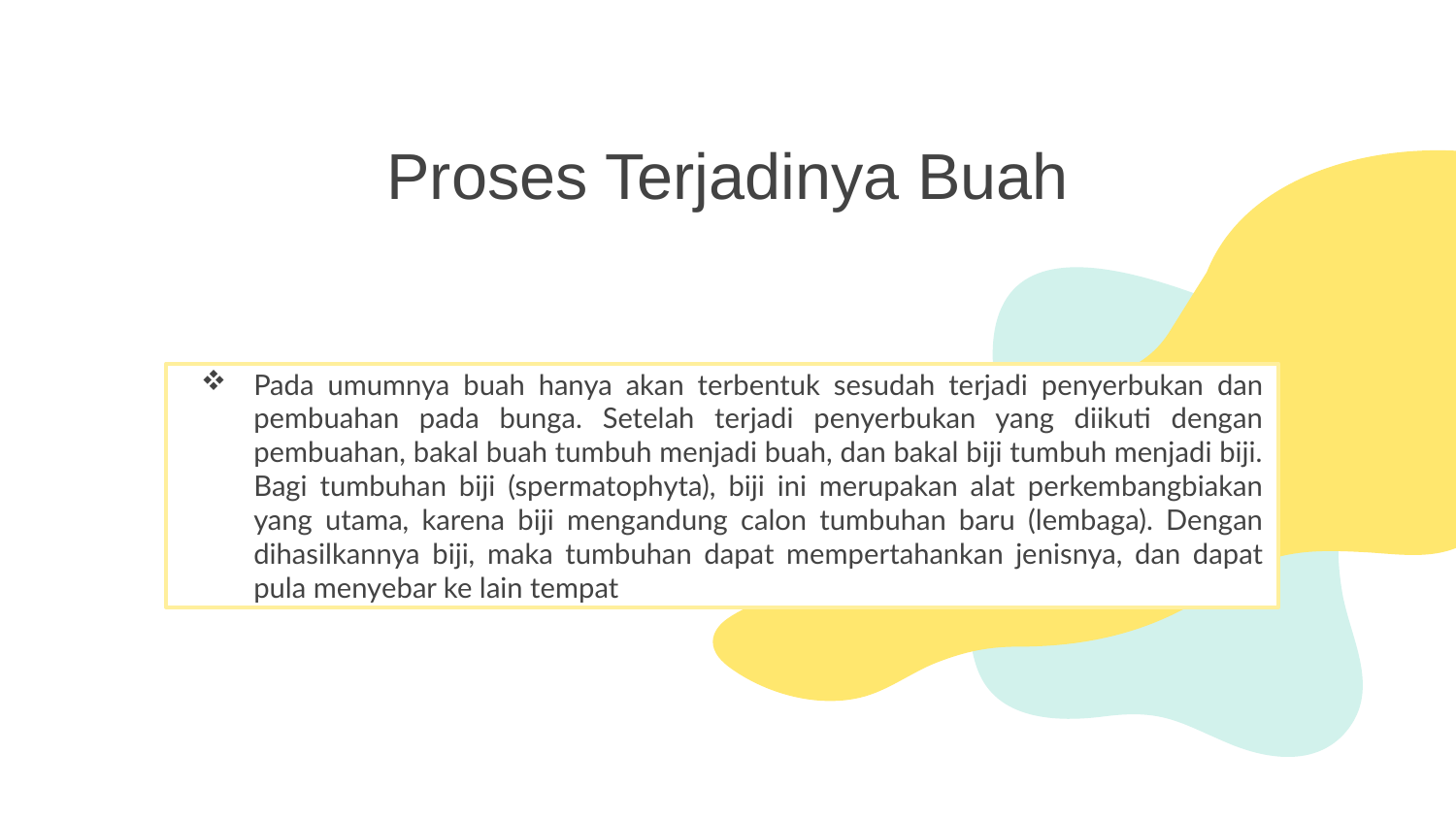

# Proses Terjadinya Buah
Pada umumnya buah hanya akan terbentuk sesudah terjadi penyerbukan dan pembuahan pada bunga. Setelah terjadi penyerbukan yang diikuti dengan pembuahan, bakal buah tumbuh menjadi buah, dan bakal biji tumbuh menjadi biji. Bagi tumbuhan biji (spermatophyta), biji ini merupakan alat perkembangbiakan yang utama, karena biji mengandung calon tumbuhan baru (lembaga). Dengan dihasilkannya biji, maka tumbuhan dapat mempertahankan jenisnya, dan dapat pula menyebar ke lain tempat